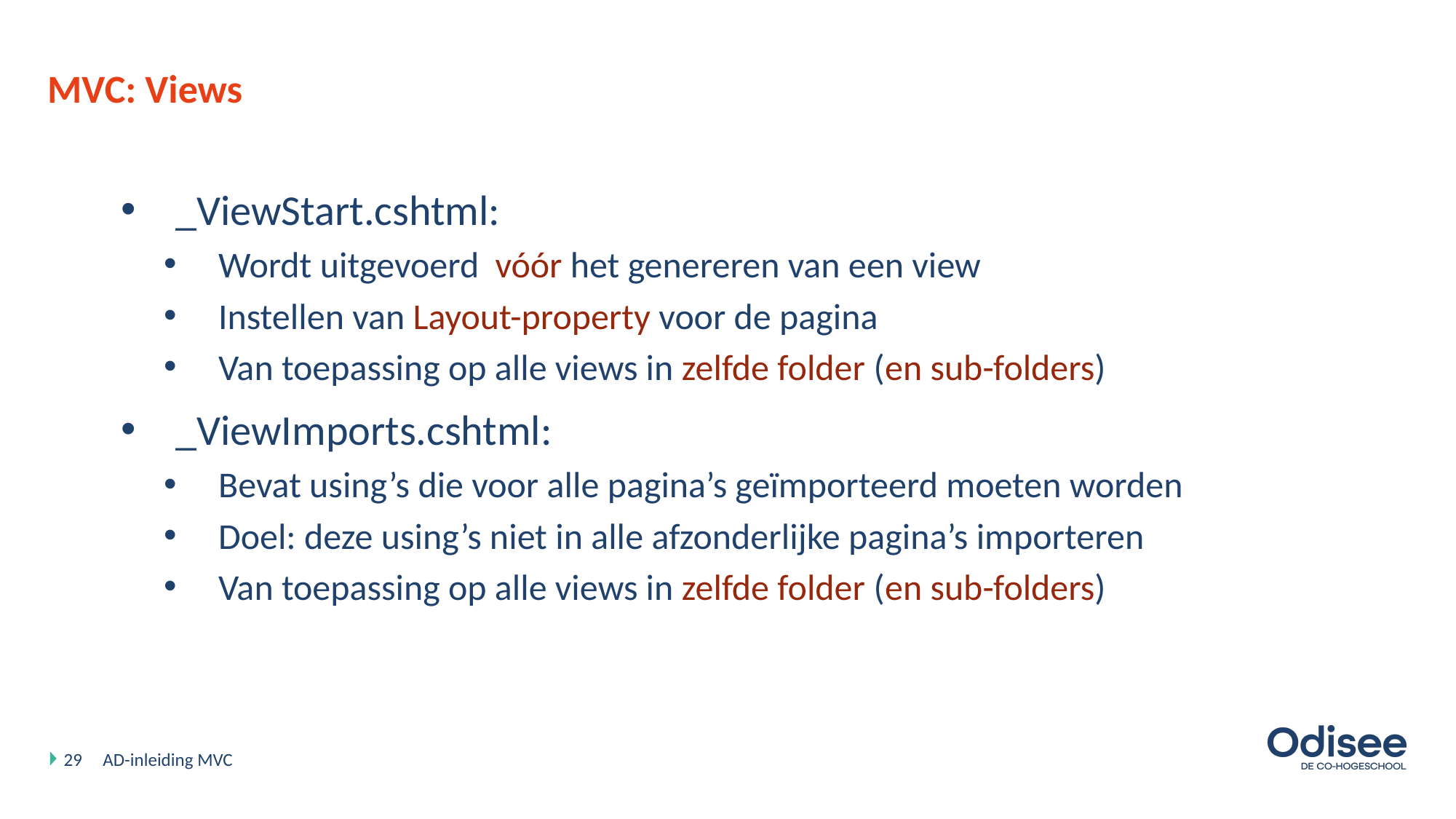

# MVC: Views
_ViewStart.cshtml:
Wordt uitgevoerd  vóór het genereren van een view
Instellen van Layout-property voor de pagina
Van toepassing op alle views in zelfde folder (en sub-folders)
_ViewImports.cshtml:
Bevat using’s die voor alle pagina’s geïmporteerd moeten worden
Doel: deze using’s niet in alle afzonderlijke pagina’s importeren
Van toepassing op alle views in zelfde folder (en sub-folders)

29
AD-inleiding MVC